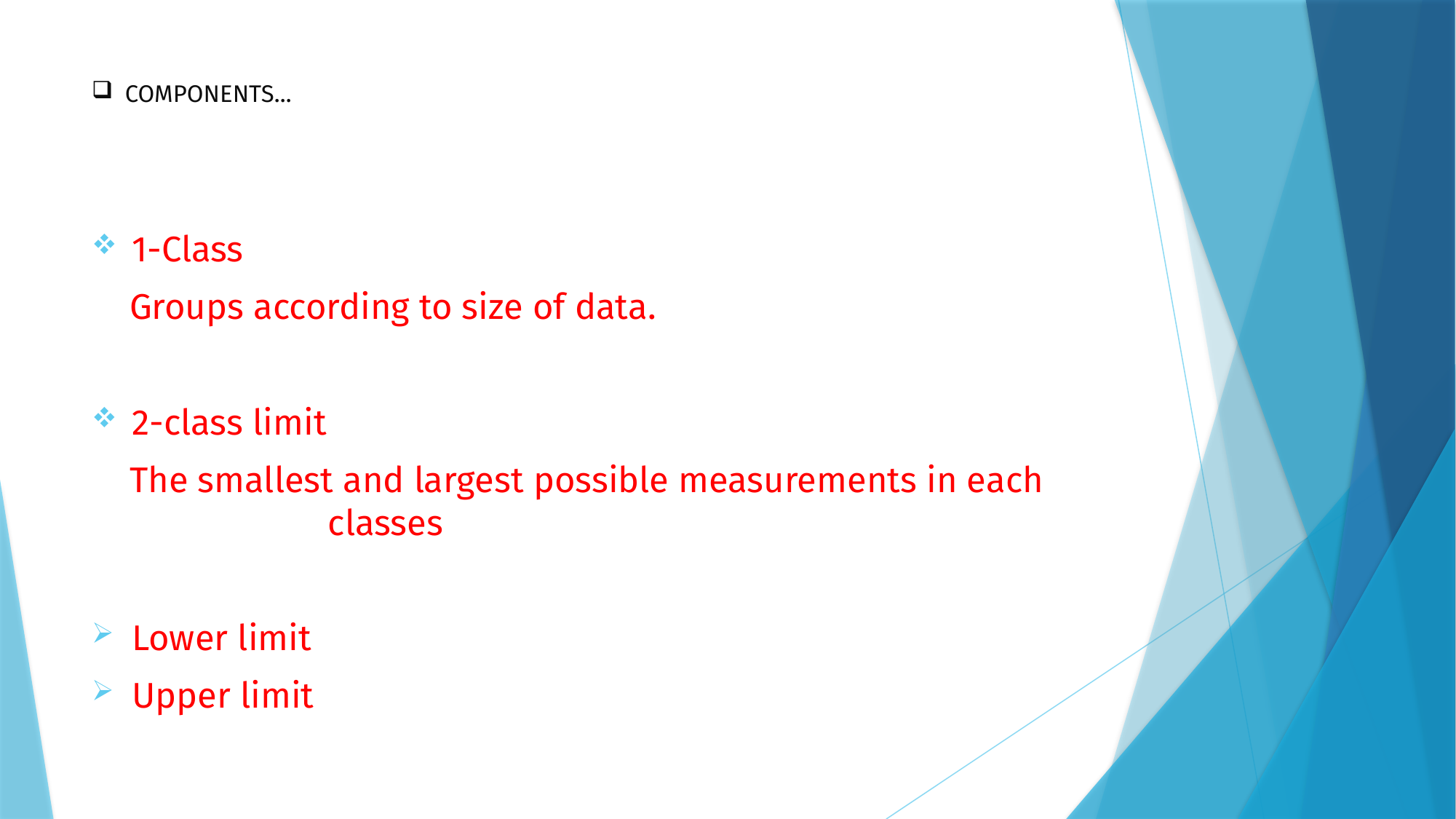

# COMPONENTS...
1-Class
    Groups according to size of data.

2-class limit
    The smallest and largest possible measurements in each                               classes

Lower limit
Upper limit